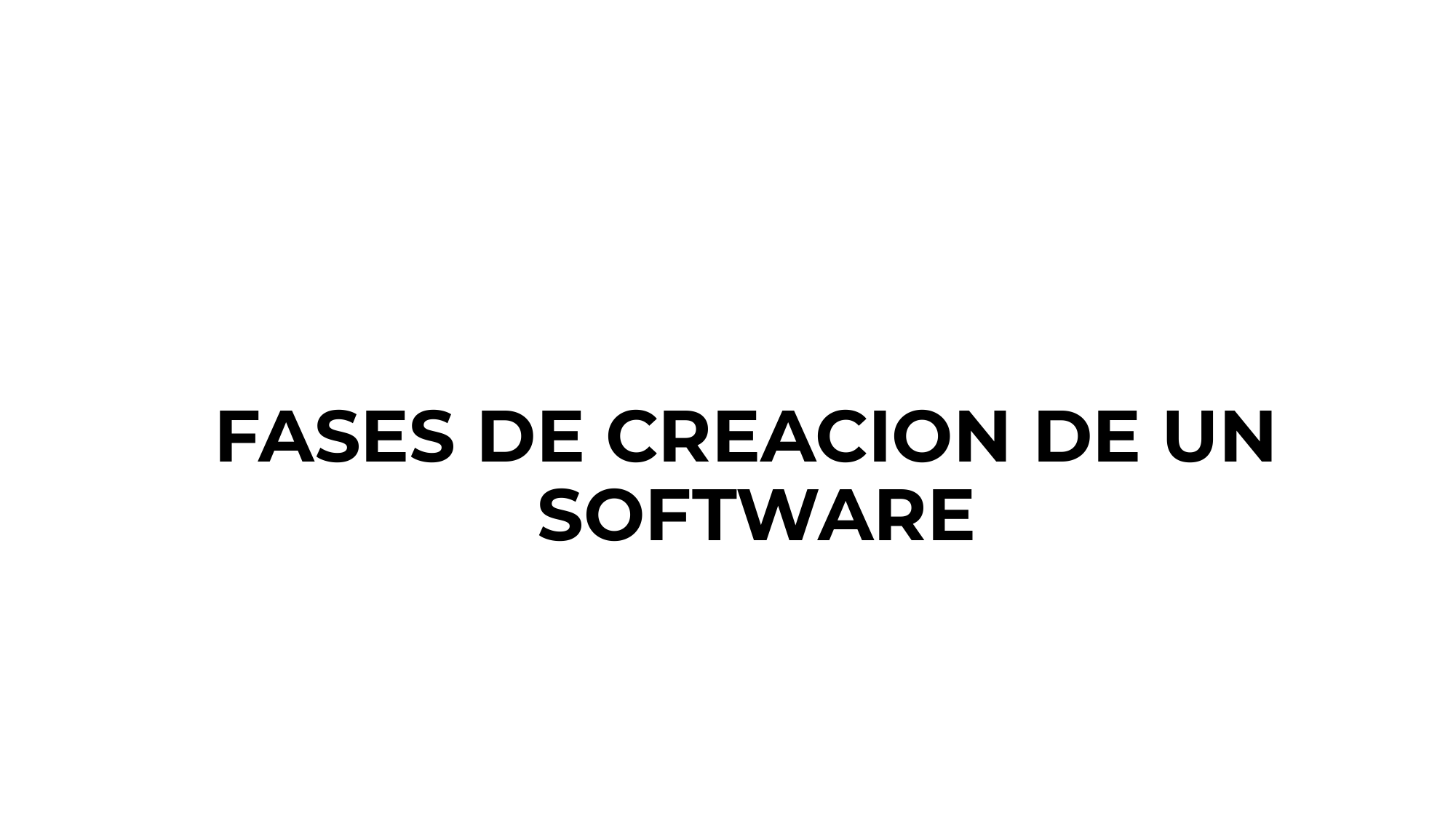

# FASES DE CREACION DE UN SOFTWARE